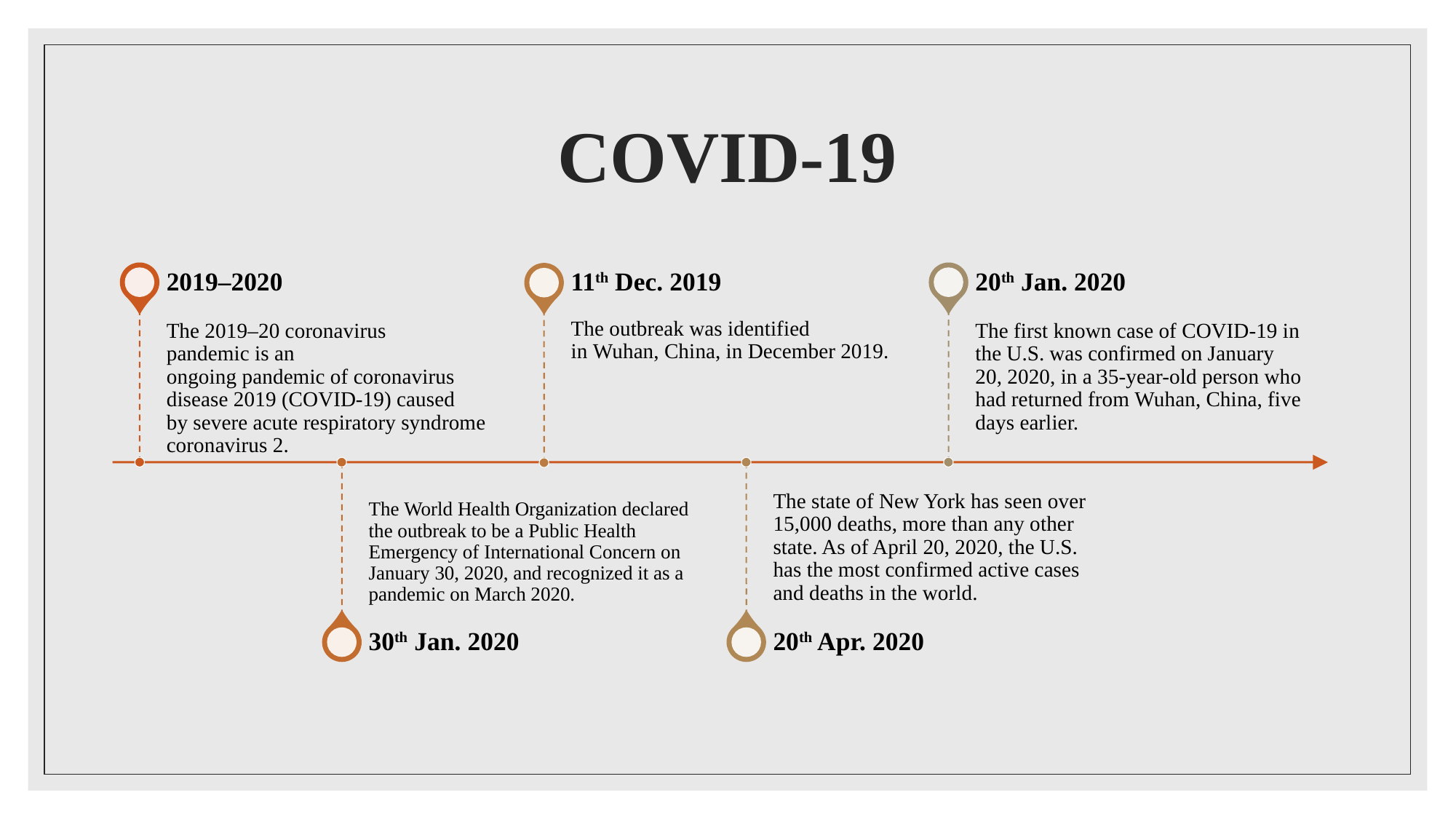

# COVID-19
The 2019–20 coronavirus pandemic is an ongoing pandemic of coronavirus disease 2019 (COVID-19) caused by severe acute respiratory syndrome coronavirus 2.
2019–2020
The World Health Organization declared the outbreak to be a Public Health Emergency of International Concern on January 30, 2020, and recognized it as a pandemic on March 2020.
30th Jan. 2020
The outbreak was identified in Wuhan, China, in December 2019.
11th Dec. 2019
The state of New York has seen over 15,000 deaths, more than any other state. As of April 20, 2020, the U.S. has the most confirmed active cases and deaths in the world.
20th Apr. 2020
The first known case of COVID-19 in the U.S. was confirmed on January 20, 2020, in a 35-year-old person who had returned from Wuhan, China, five days earlier.
20th Jan. 2020